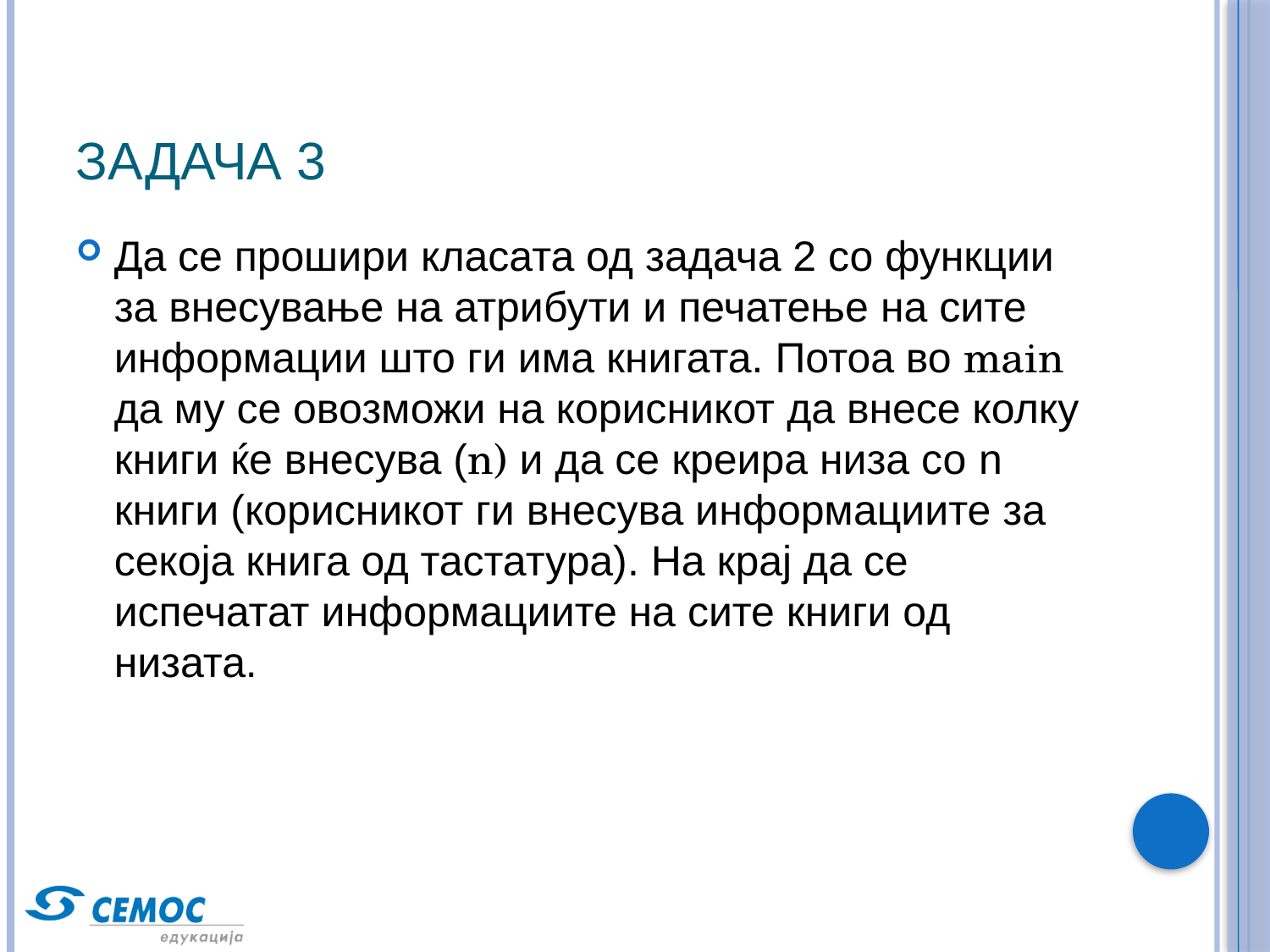

# Задача 3
Да се прошири класата од задача 2 со функции за внесување на атрибути и печатење на сите информации што ги има книгата. Потоа во main да му се овозможи на корисникот да внесе колку книги ќе внесува (n) и да се креира низа со n книги (корисникот ги внесува информациите за секоја книга од тастатура). На крај да се испечатат информациите на сите книги од низата.